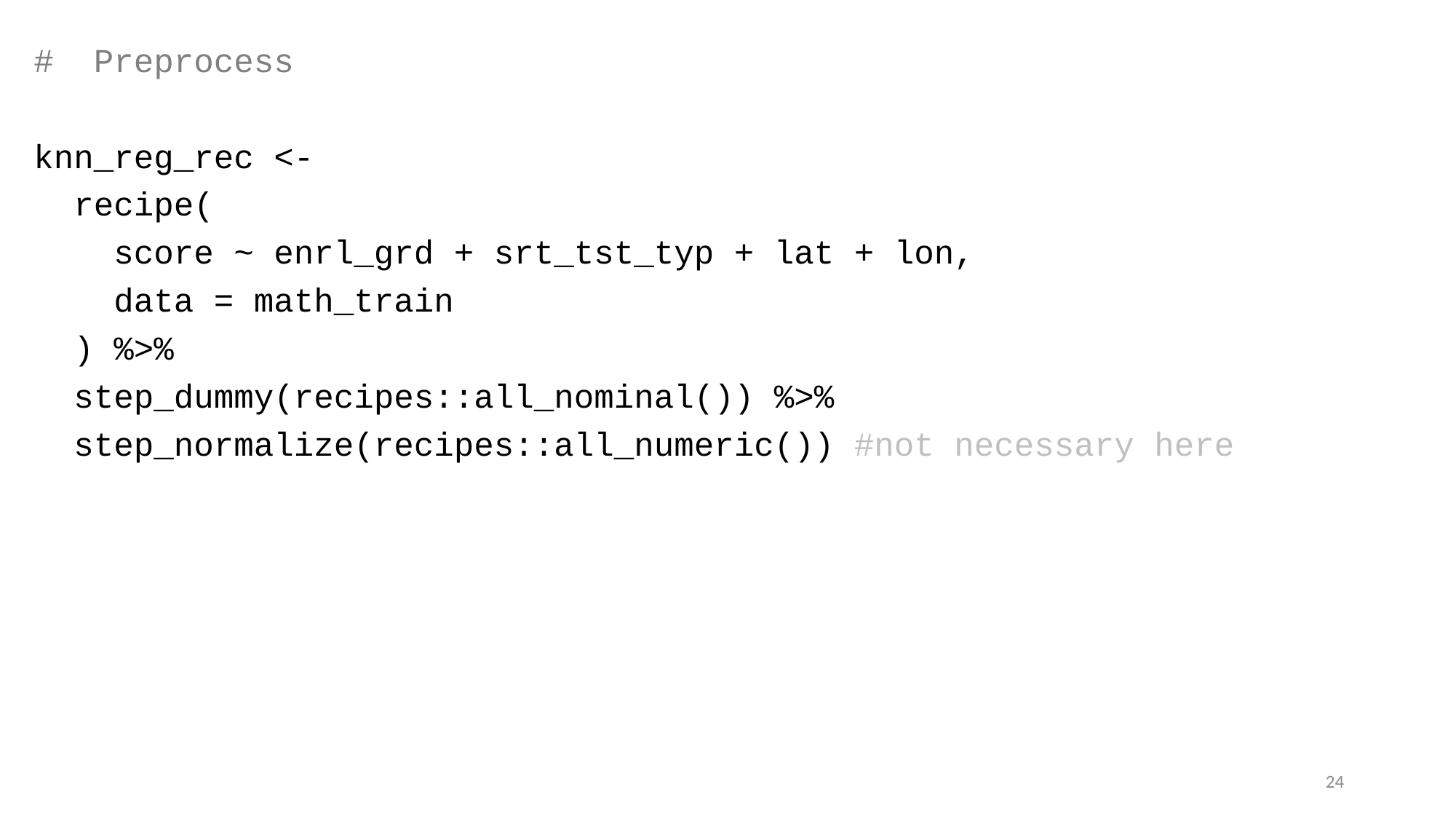

#  Preprocess

knn_reg_rec <-
  recipe(
    score ~ enrl_grd + srt_tst_typ + lat + lon,
    data = math_train
  ) %>%
  step_dummy(recipes::all_nominal()) %>%
  step_normalize(recipes::all_numeric()) #not necessary here
24